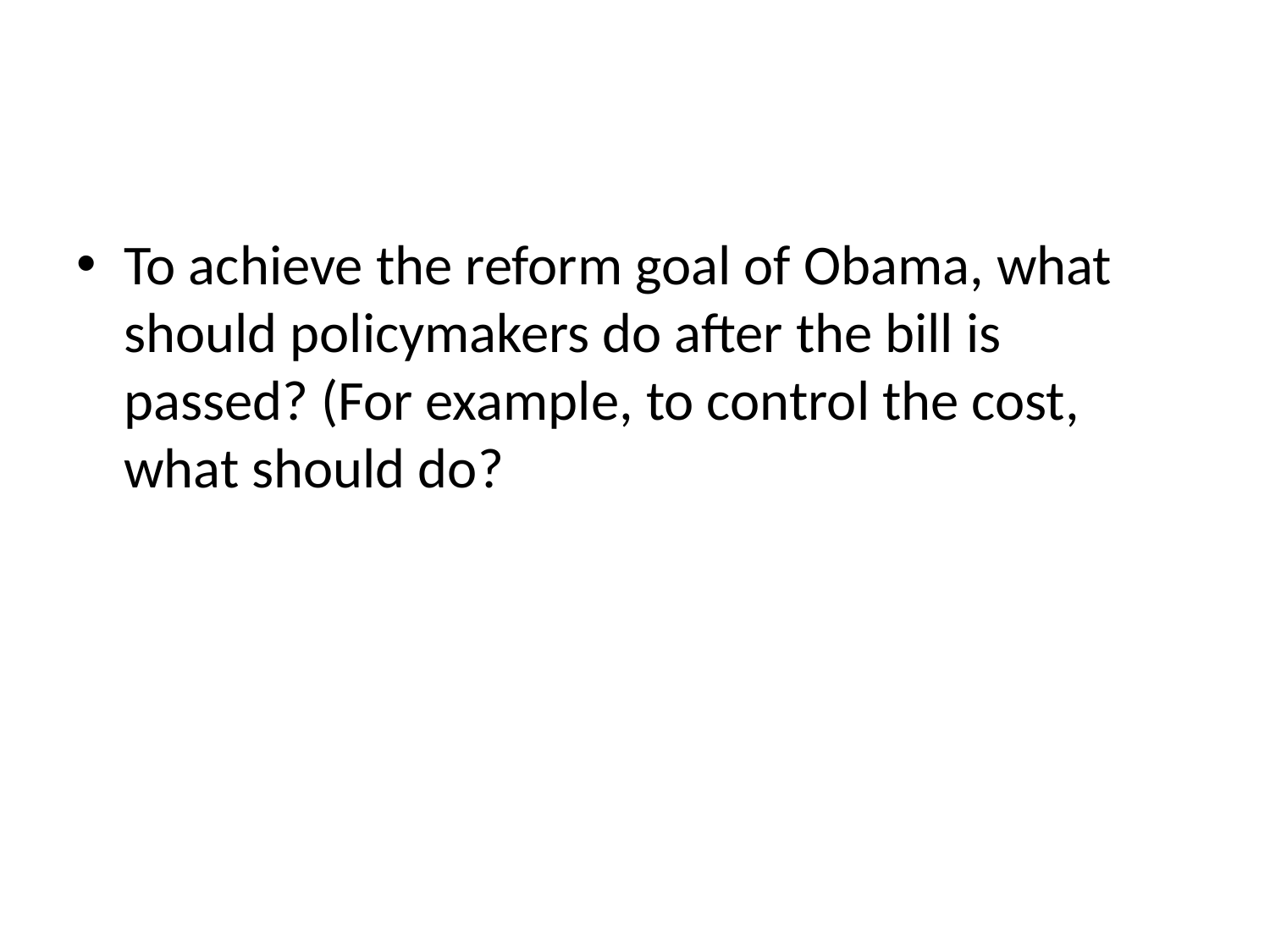

#
To achieve the reform goal of Obama, what should policymakers do after the bill is passed? (For example, to control the cost, what should do?